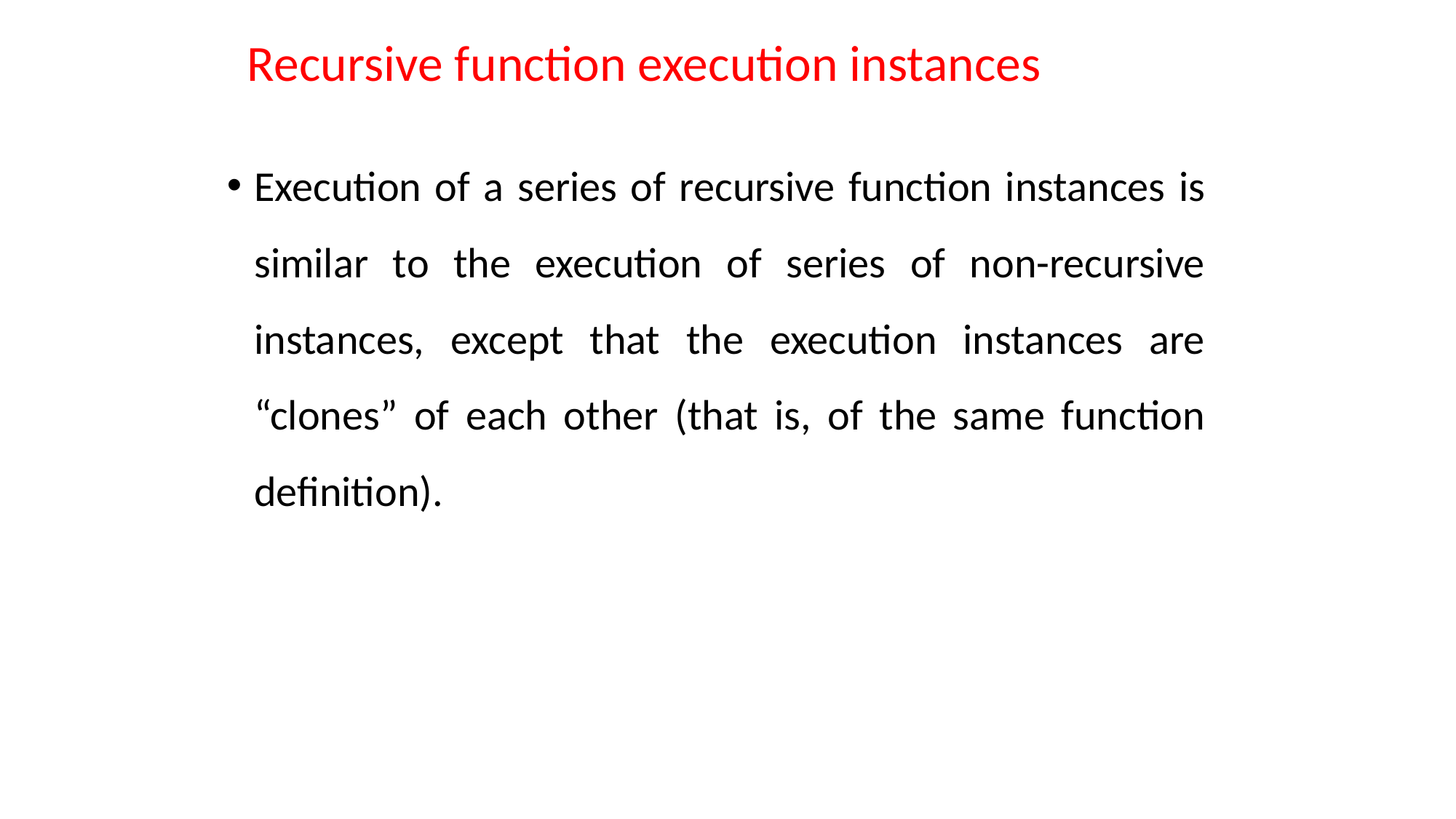

# Recursive function execution instances
Execution of a series of recursive function instances is similar to the execution of series of non-recursive instances, except that the execution instances are “clones” of each other (that is, of the same function definition).